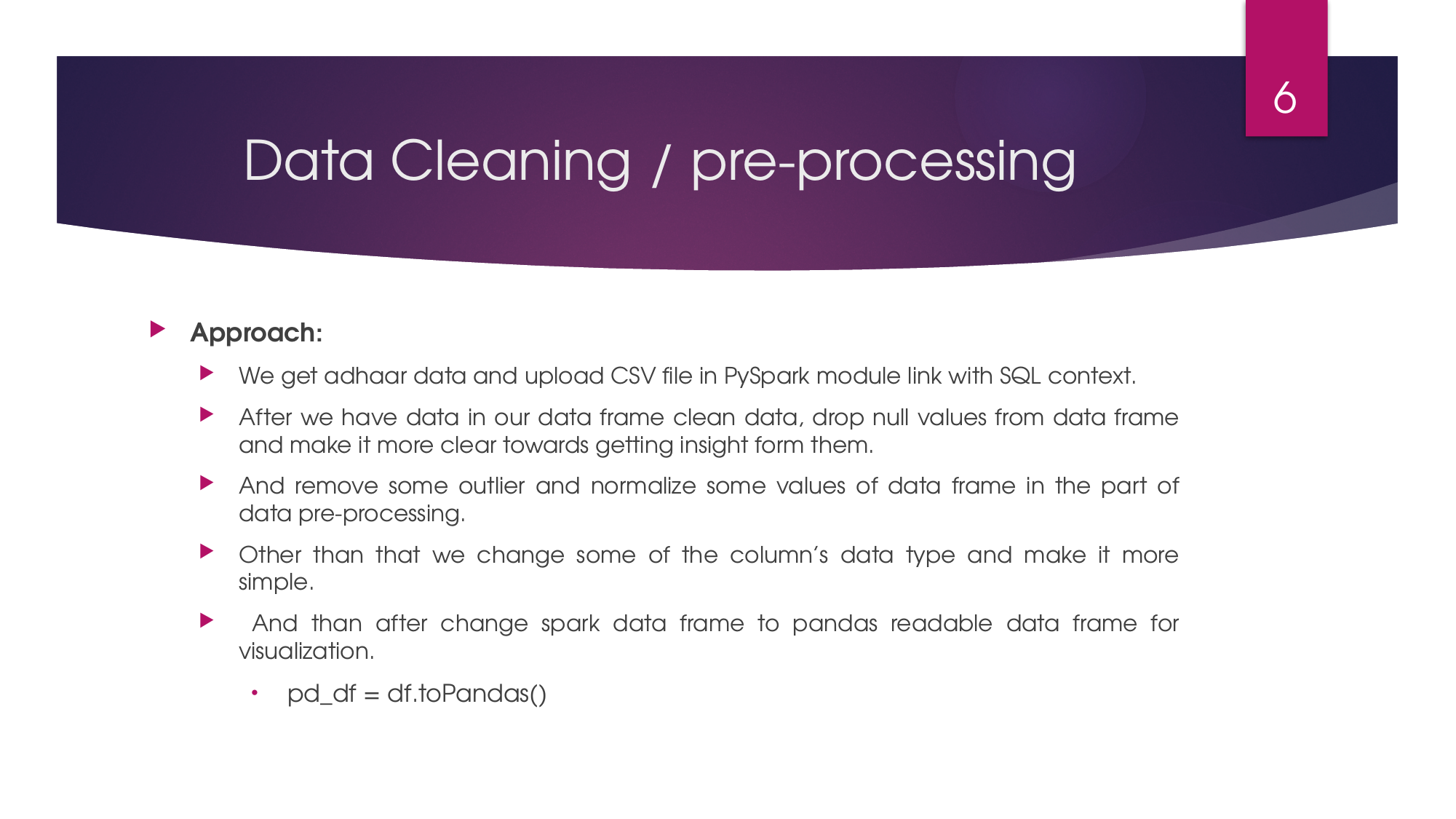

6
# Data Cleaning / pre-processing
Approach:
We get adhaar data and upload CSV file in PySpark module link with SQL context.
After we have data in our data frame clean data, drop null values from data frame and make it more clear towards getting insight form them.
And remove some outlier and normalize some values of data frame in the part of data pre-processing.
Other than that we change some of the column’s data type and make it more simple.
 And than after change spark data frame to pandas readable data frame for visualization.
pd_df = df.toPandas()